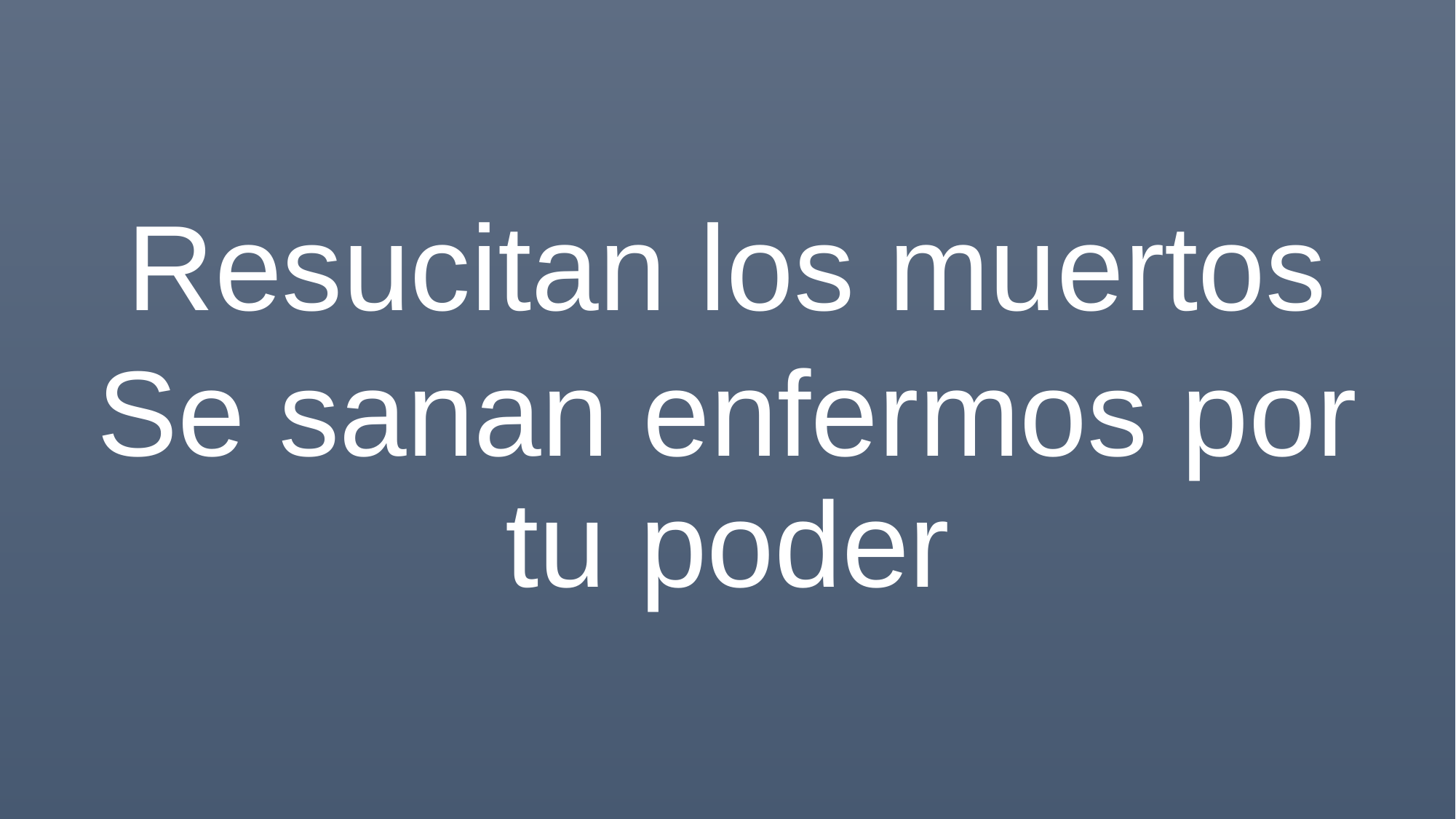

Resucitan los muertos
Se sanan enfermos por tu poder